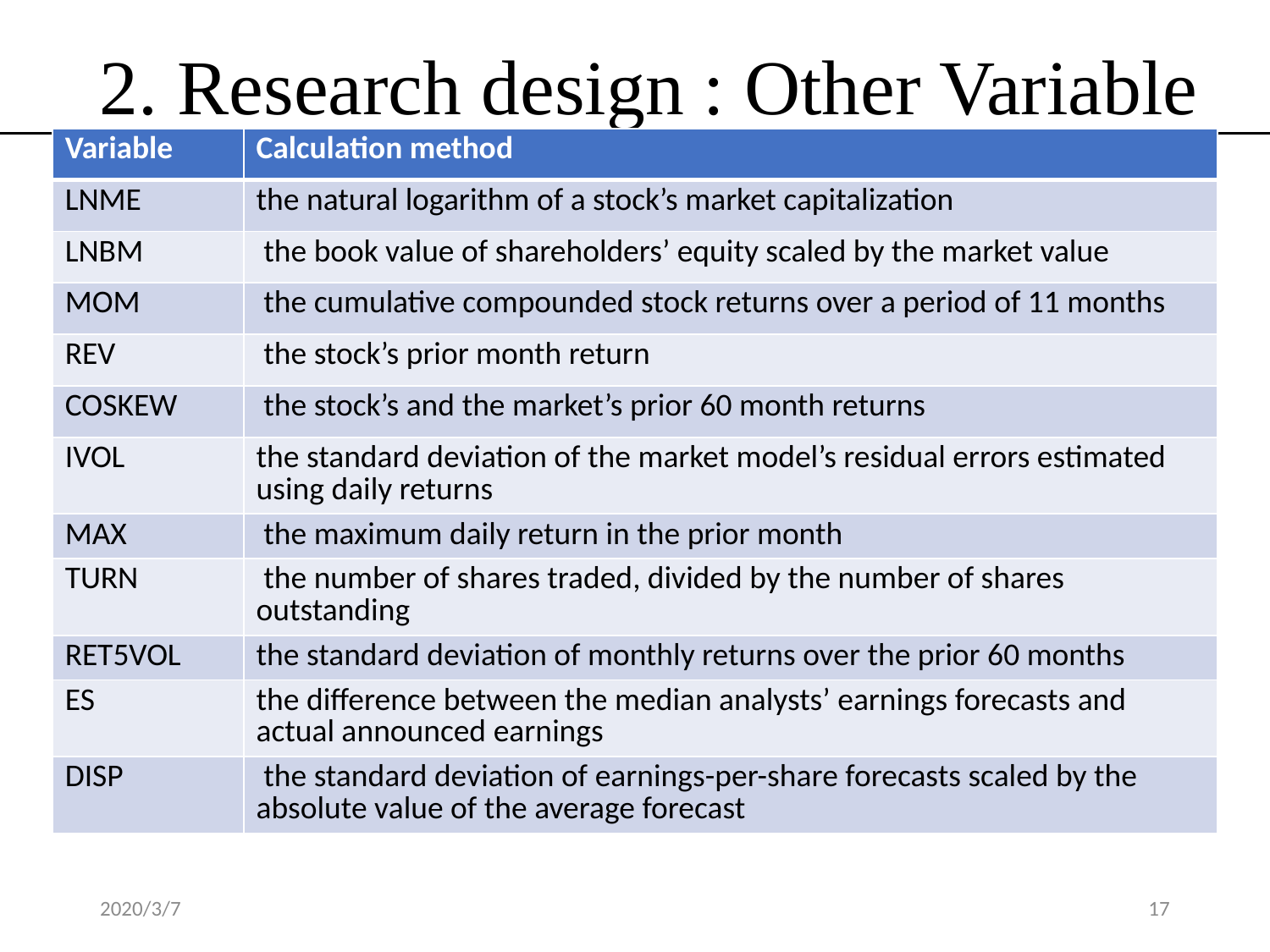

2. Research design : Other Variable

| Variable | Calculation method |
| --- | --- |
| LNME | the natural logarithm of a stock’s market capitalization |
| LNBM | the book value of shareholders’ equity scaled by the market value |
| MOM | the cumulative compounded stock returns over a period of 11 months |
| REV | the stock’s prior month return |
| COSKEW | the stock’s and the market’s prior 60 month returns |
| IVOL | the standard deviation of the market model’s residual errors estimated using daily returns |
| MAX | the maximum daily return in the prior month |
| TURN | the number of shares traded, divided by the number of shares outstanding |
| RET5VOL | the standard deviation of monthly returns over the prior 60 months |
| ES | the difference between the median analysts’ earnings forecasts and actual announced earnings |
| DISP | the standard deviation of earnings-per-share forecasts scaled by the absolute value of the average forecast |
2020/3/7
17